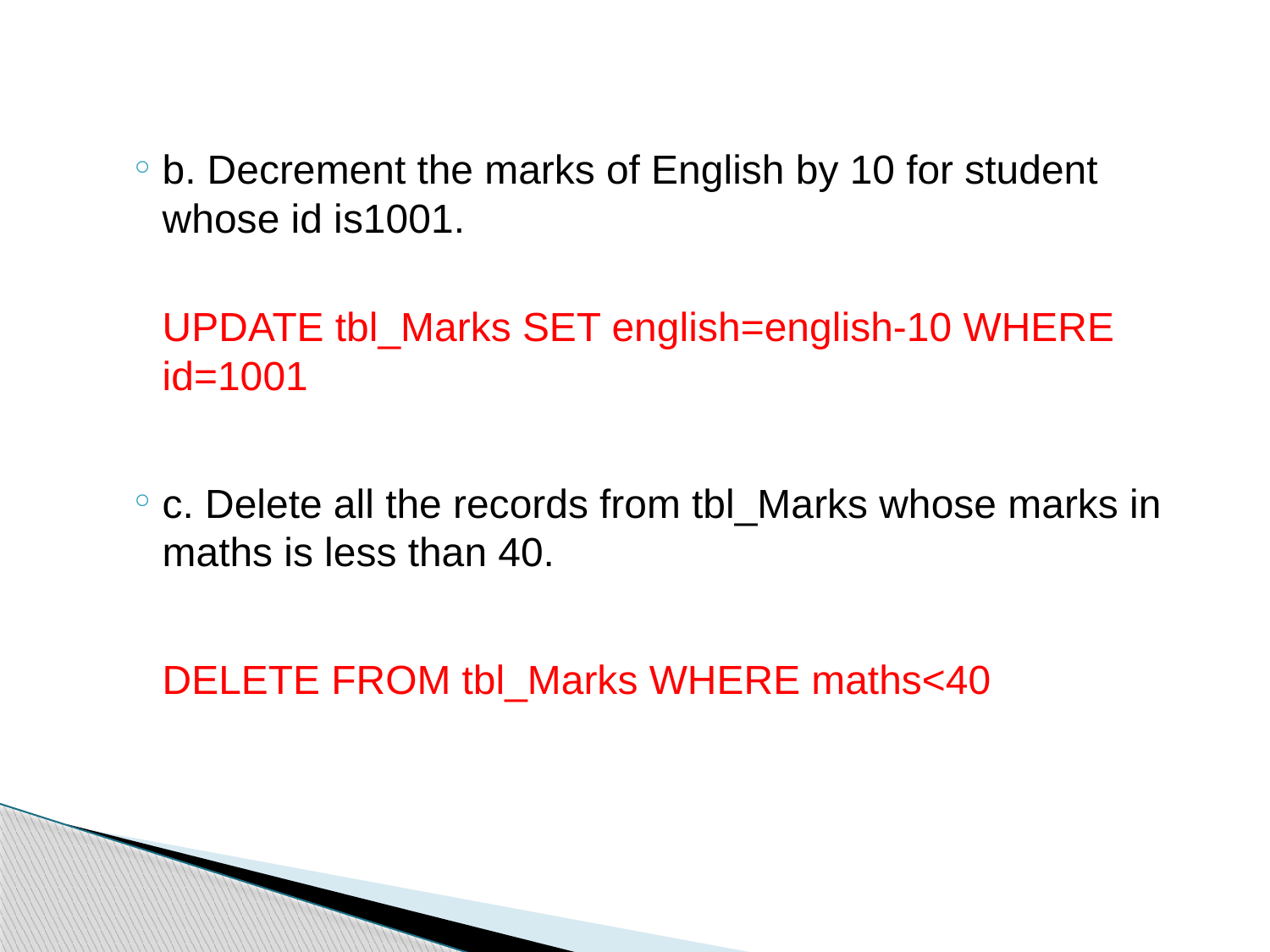

b. Decrement the marks of English by 10 for student whose id is1001.

	UPDATE tbl_Marks SET english=english-10 WHERE id=1001

c. Delete all the records from tbl_Marks whose marks in maths is less than 40.

	DELETE FROM tbl_Marks WHERE maths<40